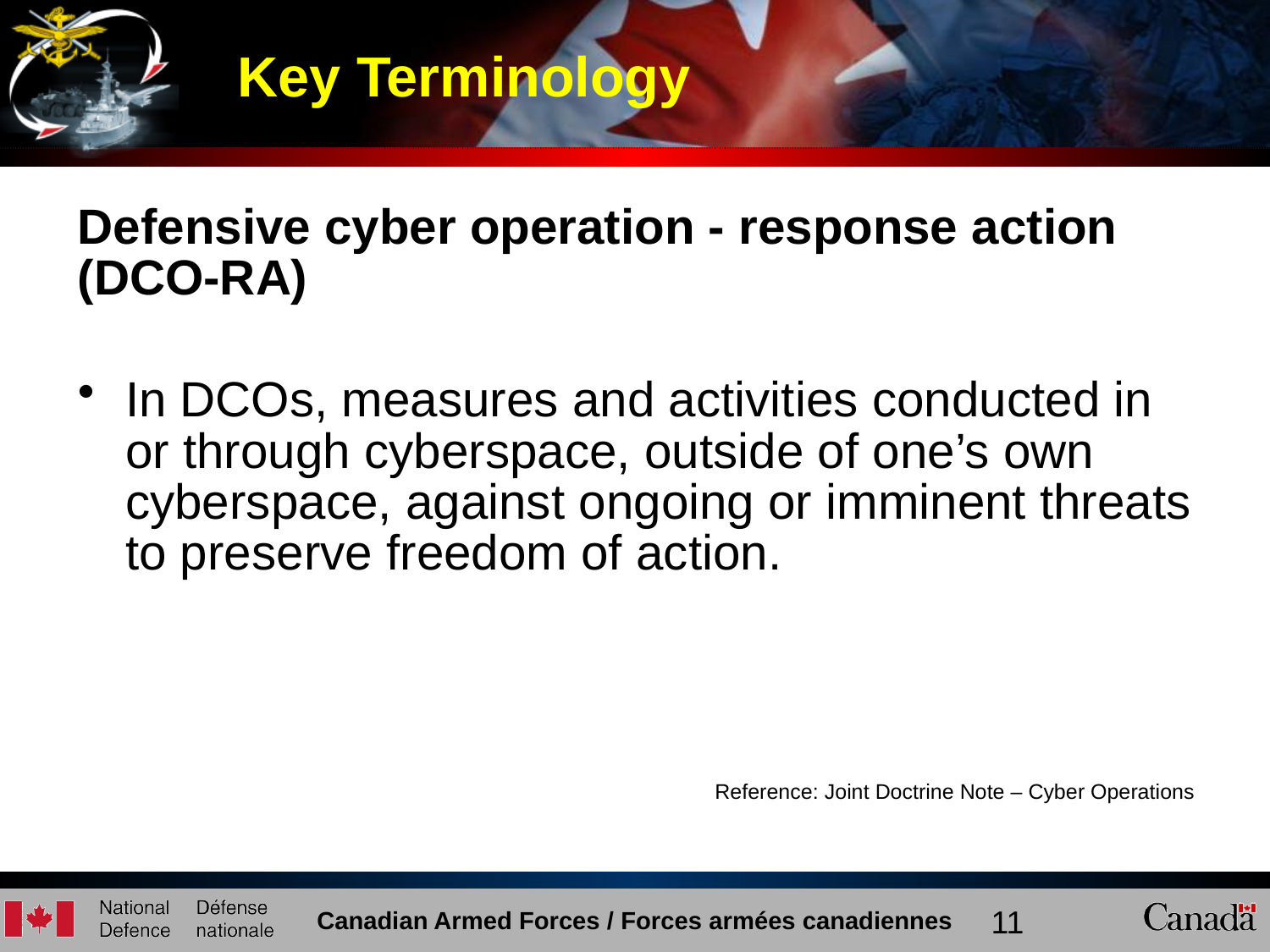

Key Terminology
Defensive cyber operation - response action (DCO-RA)

In DCOs, measures and activities conducted in or through cyberspace, outside of one’s own cyberspace, against ongoing or imminent threats to preserve freedom of action.

Reference: Joint Doctrine Note – Cyber Operations